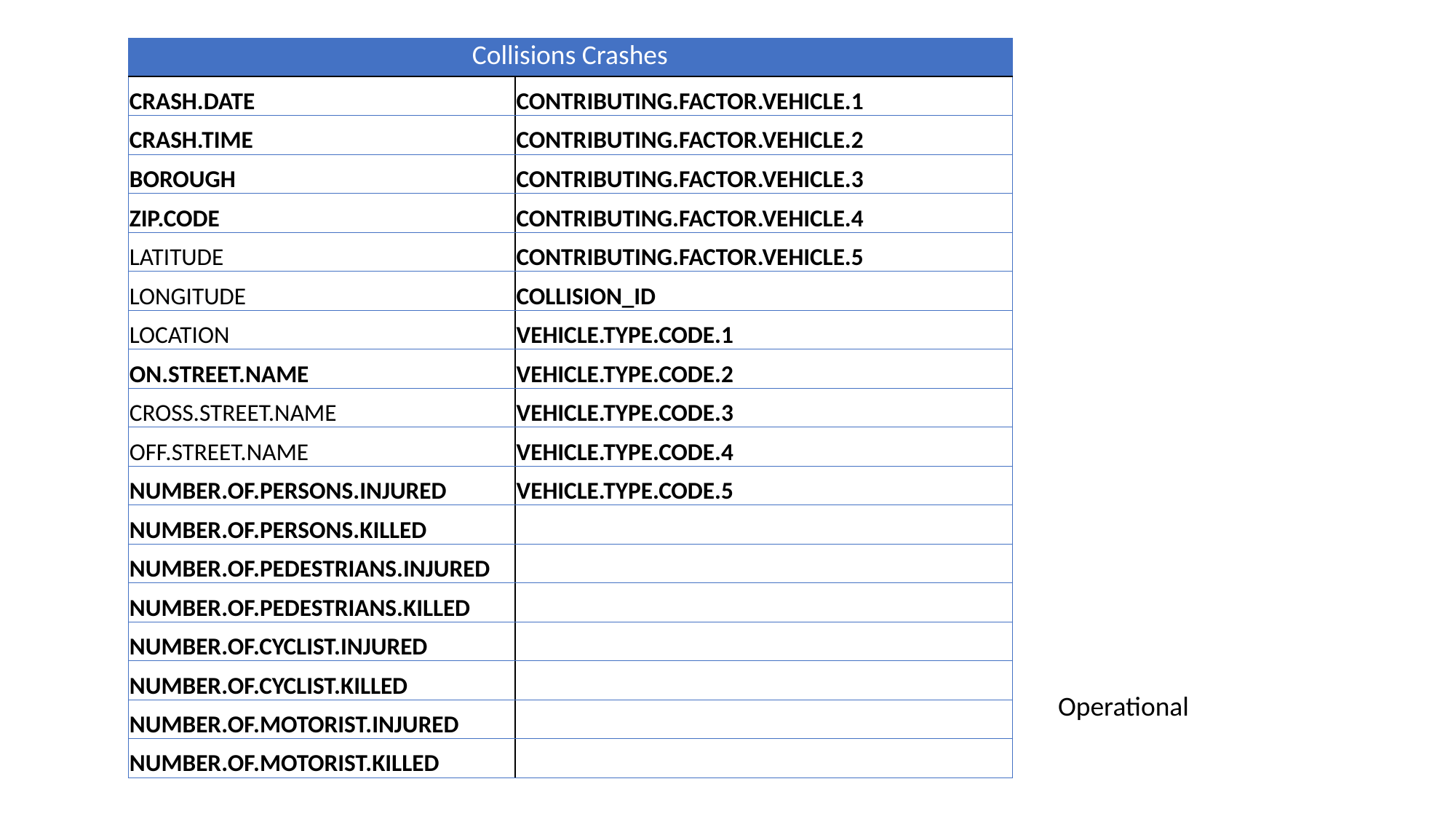

| Collisions Crashes |  |
| --- | --- |
| CRASH.DATE | CONTRIBUTING.FACTOR.VEHICLE.1 |
| CRASH.TIME | CONTRIBUTING.FACTOR.VEHICLE.2 |
| BOROUGH | CONTRIBUTING.FACTOR.VEHICLE.3 |
| ZIP.CODE | CONTRIBUTING.FACTOR.VEHICLE.4 |
| LATITUDE | CONTRIBUTING.FACTOR.VEHICLE.5 |
| LONGITUDE | COLLISION\_ID |
| LOCATION | VEHICLE.TYPE.CODE.1 |
| ON.STREET.NAME | VEHICLE.TYPE.CODE.2 |
| CROSS.STREET.NAME | VEHICLE.TYPE.CODE.3 |
| OFF.STREET.NAME | VEHICLE.TYPE.CODE.4 |
| NUMBER.OF.PERSONS.INJURED | VEHICLE.TYPE.CODE.5 |
| NUMBER.OF.PERSONS.KILLED |  |
| NUMBER.OF.PEDESTRIANS.INJURED |  |
| NUMBER.OF.PEDESTRIANS.KILLED |  |
| NUMBER.OF.CYCLIST.INJURED |  |
| NUMBER.OF.CYCLIST.KILLED |  |
| NUMBER.OF.MOTORIST.INJURED |  |
| NUMBER.OF.MOTORIST.KILLED |  |
Operational